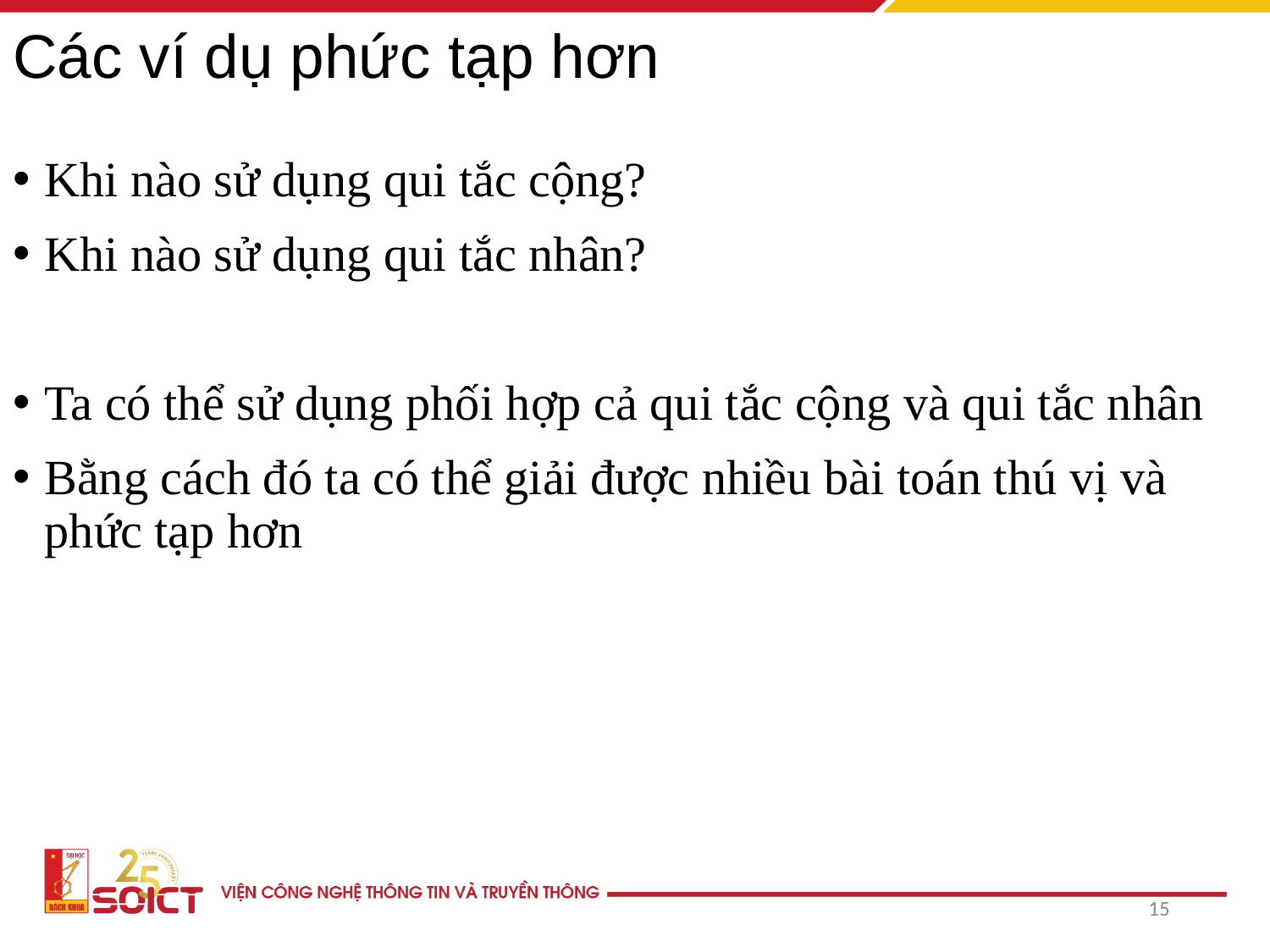

# Các ví dụ phức tạp hơn
Khi nào sử dụng qui tắc cộng?
Khi nào sử dụng qui tắc nhân?

Ta có thể sử dụng phối hợp cả qui tắc cộng và qui tắc nhân
Bằng cách đó ta có thể giải được nhiều bài toán thú vị và phức tạp hơn
15